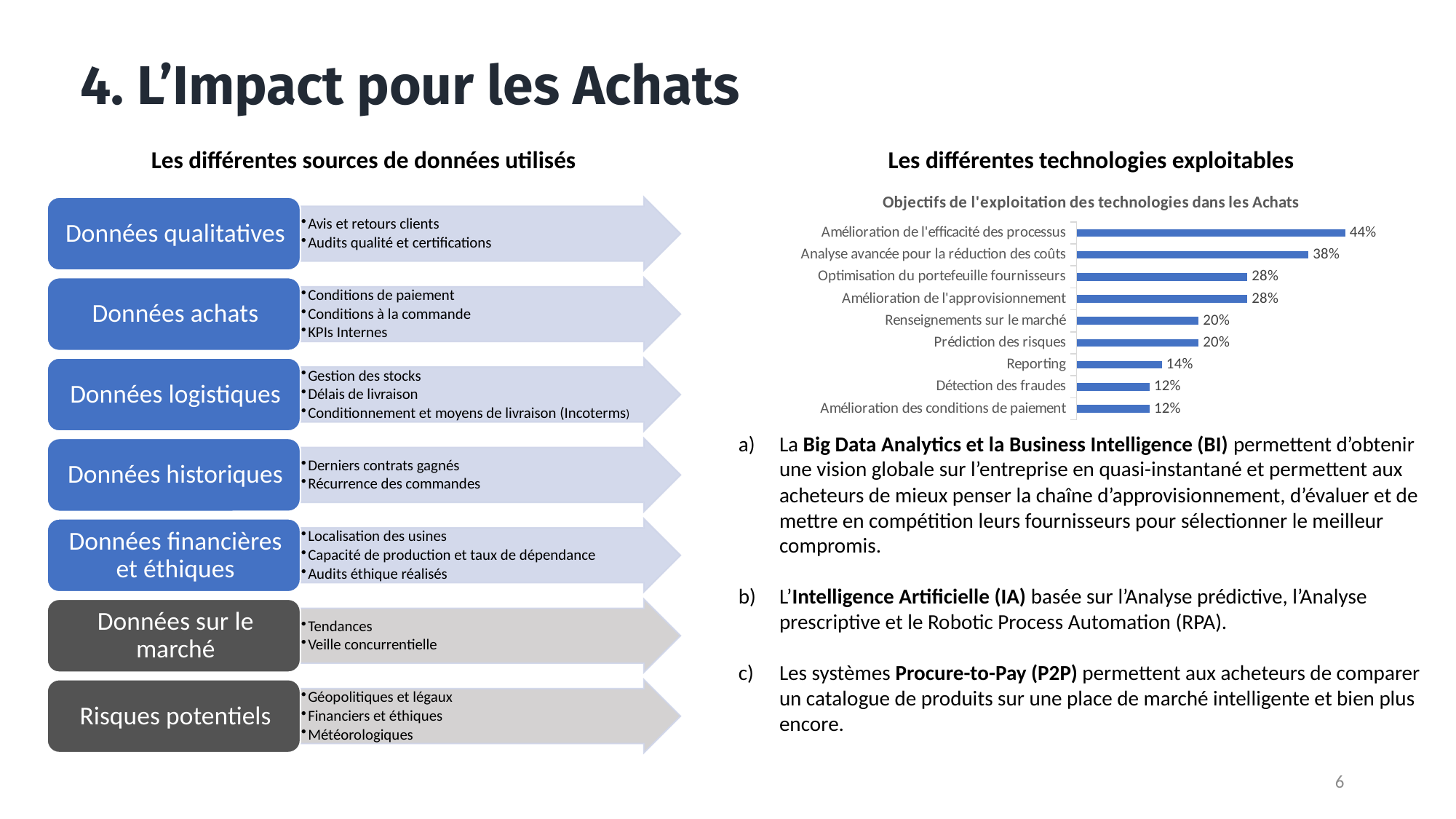

4. L’Impact pour les Achats
Les différentes sources de données utilisés
Les différentes technologies exploitables

### Chart: Objectifs de l'exploitation des technologies dans les Achats

| Category | Objectifs de l'exploitation de la Big Data Analytics dans les Achats |
|---|---|
| Amélioration de l'efficacité des processus | 0.44 |
| Analyse avancée pour la réduction des coûts | 0.38 |
| Optimisation du portefeuille fournisseurs | 0.28 |
| Amélioration de l'approvisionnement | 0.28 |
| Renseignements sur le marché | 0.2 |
| Prédiction des risques | 0.2 |
| Reporting | 0.14 |
| Détection des fraudes | 0.12 |
| Amélioration des conditions de paiement | 0.12 |
Avis et retours clients
Audits qualité et certifications
Données qualitatives
Conditions de paiement
Conditions à la commande
KPIs Internes
Données achats
Gestion des stocks
Délais de livraison
Conditionnement et moyens de livraison (Incoterms)
Données logistiques
Derniers contrats gagnés
Récurrence des commandes
Données historiques
Localisation des usines
Capacité de production et taux de dépendance
Audits éthique réalisés
Données financières et éthiques
Tendances
Veille concurrentielle
Données sur le marché
Géopolitiques et légaux
Financiers et éthiques
Météorologiques
Risques potentiels
La Big Data Analytics et la Business Intelligence (BI) permettent d’obtenir une vision globale sur l’entreprise en quasi-instantané et permettent aux acheteurs de mieux penser la chaîne d’approvisionnement, d’évaluer et de mettre en compétition leurs fournisseurs pour sélectionner le meilleur compromis.

L’Intelligence Artificielle (IA) basée sur l’Analyse prédictive, l’Analyse prescriptive et le Robotic Process Automation (RPA).

Les systèmes Procure-to-Pay (P2P) permettent aux acheteurs de comparer un catalogue de produits sur une place de marché intelligente et bien plus encore.
6